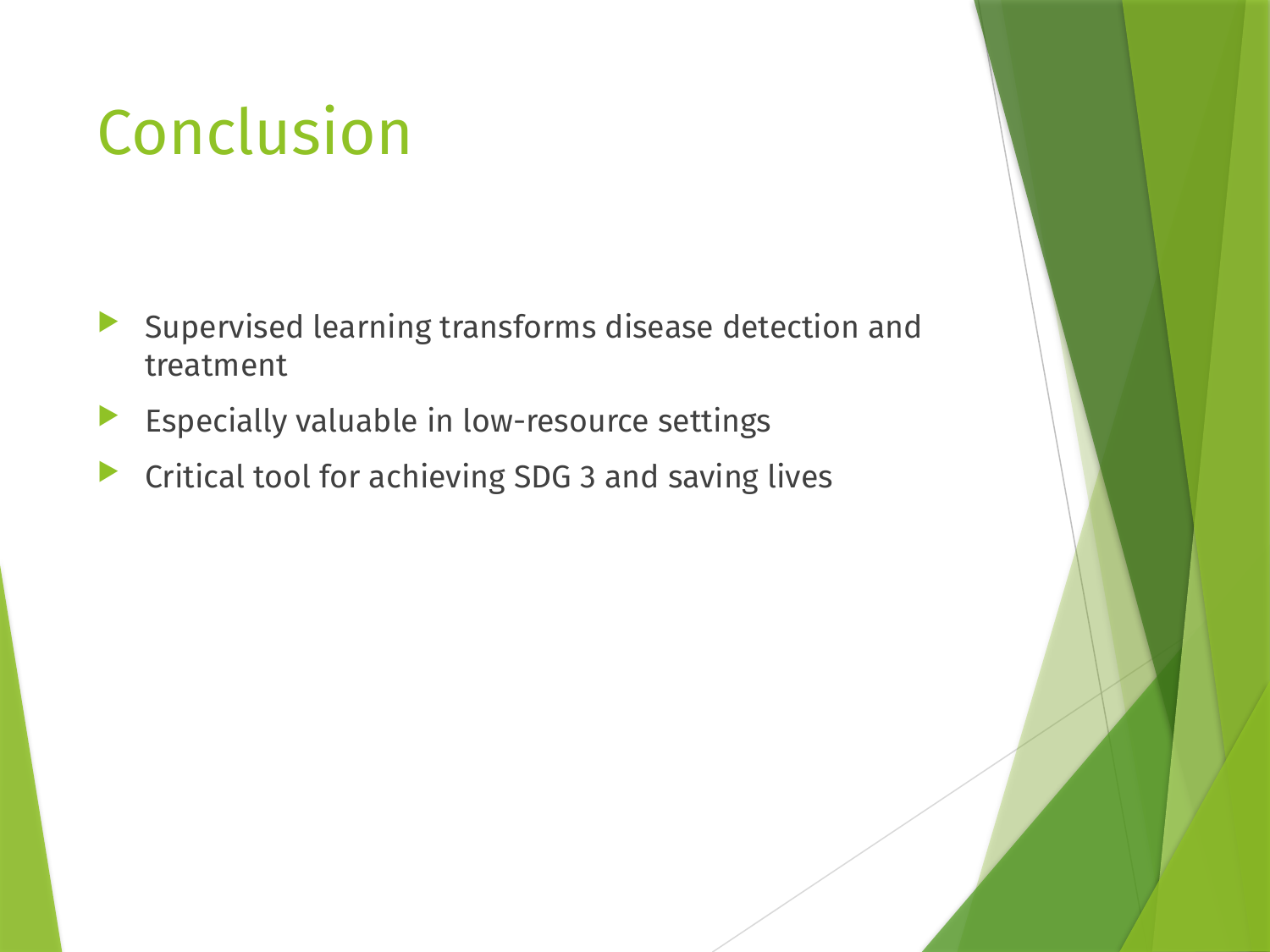

# Conclusion
Supervised learning transforms disease detection and treatment
Especially valuable in low-resource settings
Critical tool for achieving SDG 3 and saving lives